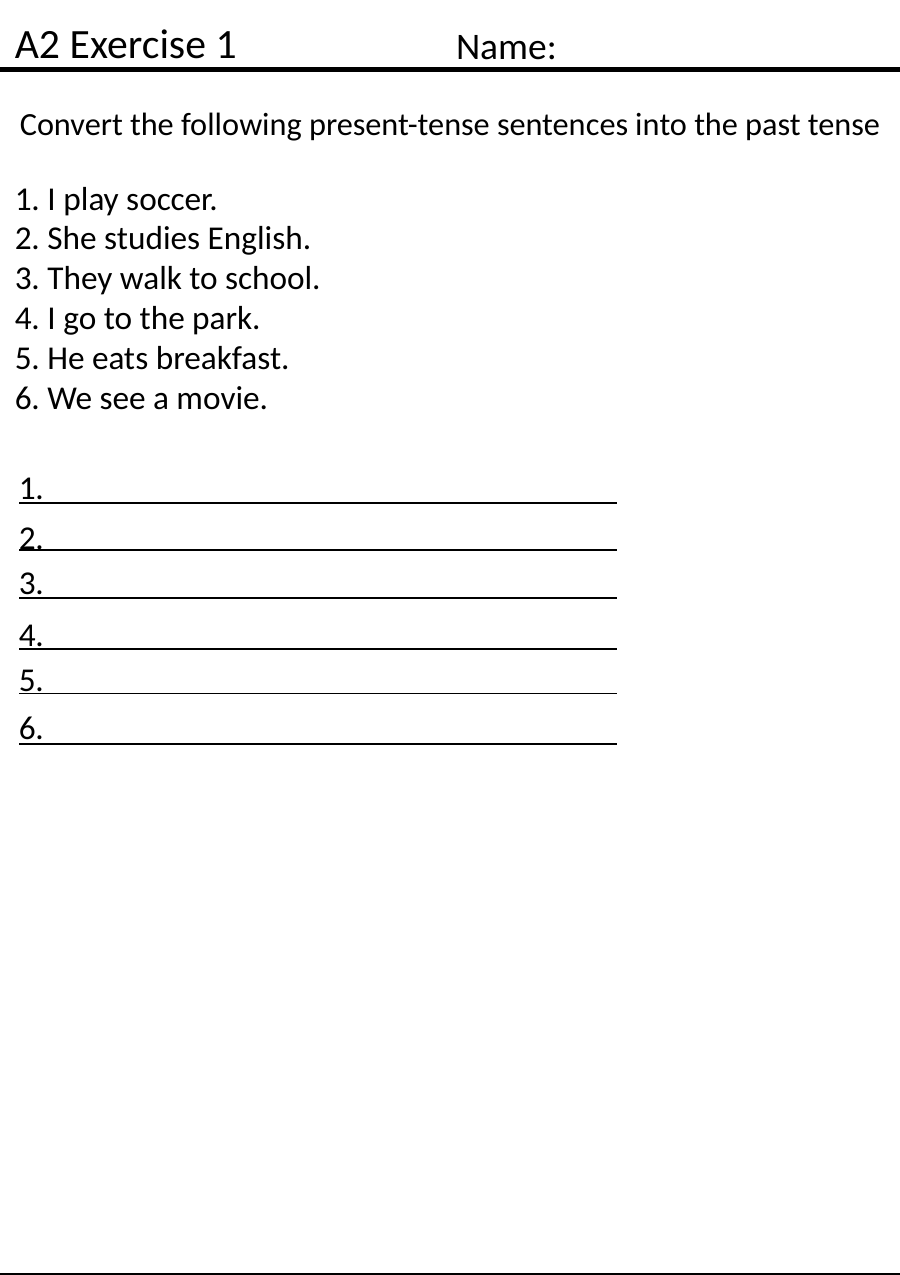

A2 Exercise 1
Name:
Convert the following present-tense sentences into the past tense

1. I play soccer.
2. She studies English.
3. They walk to school.
4. I go to the park.
5. He eats breakfast.
6. We see a movie.
|  |
| --- |
1.
|  |
| --- |
2.
|  |
| --- |
3.
|  |
| --- |
4.
|  |
| --- |
5.
|  |
| --- |
6.